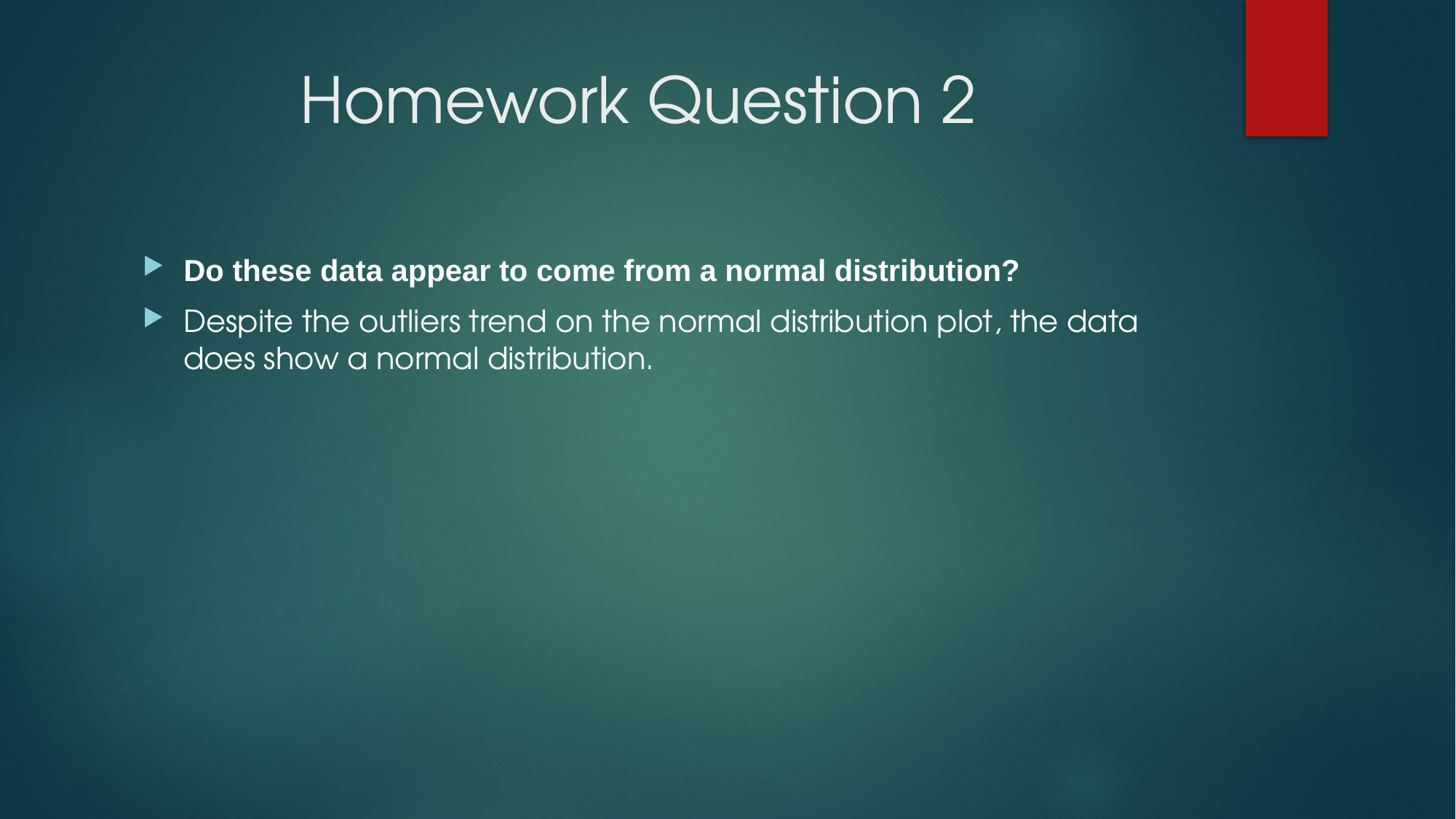

# Homework Question 2

Do these data appear to come from a normal distribution?
Despite the outliers trend on the normal distribution plot, the data does show a normal distribution.